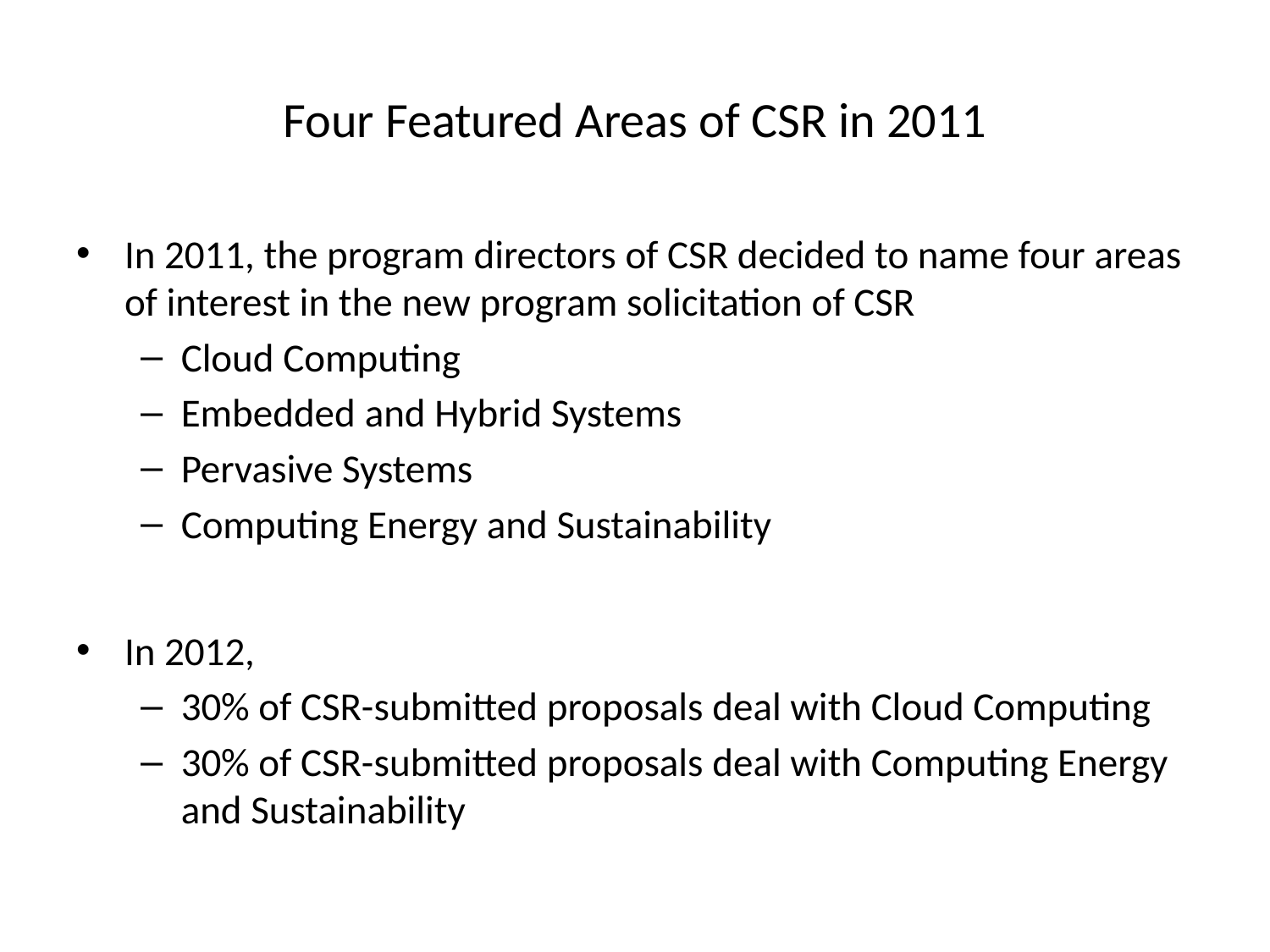

# Four Featured Areas of CSR in 2011
In 2011, the program directors of CSR decided to name four areas of interest in the new program solicitation of CSR
Cloud Computing
Embedded and Hybrid Systems
Pervasive Systems
Computing Energy and Sustainability

In 2012,
30% of CSR-submitted proposals deal with Cloud Computing
30% of CSR-submitted proposals deal with Computing Energy and Sustainability